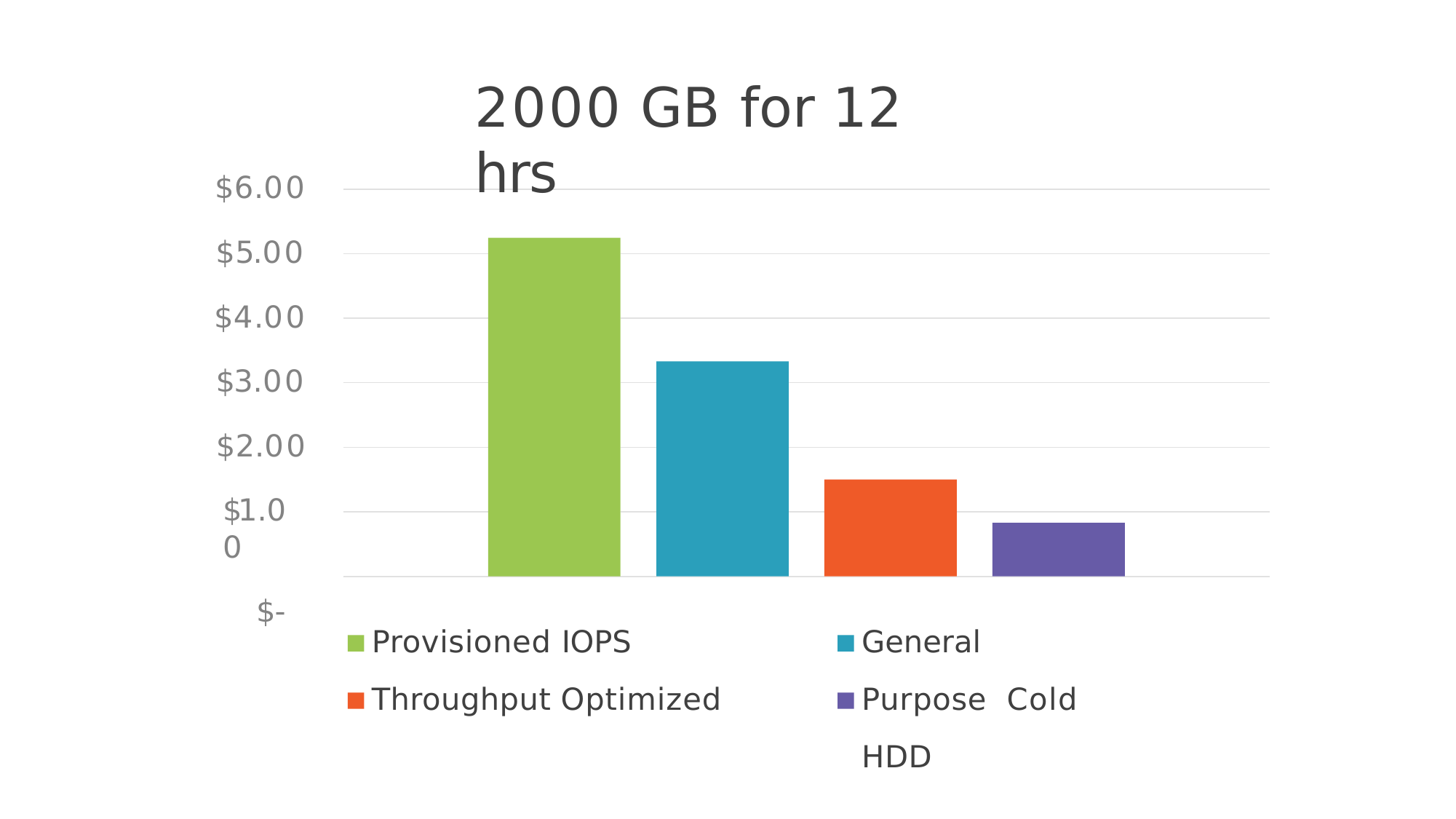

# 2000 GB for 12 hrs
$6.00
$5.00
$4.00
$3.00
$2.00
$1.00
$-

Provisioned IOPS  Throughput Optimized
General Purpose  Cold HDD

8